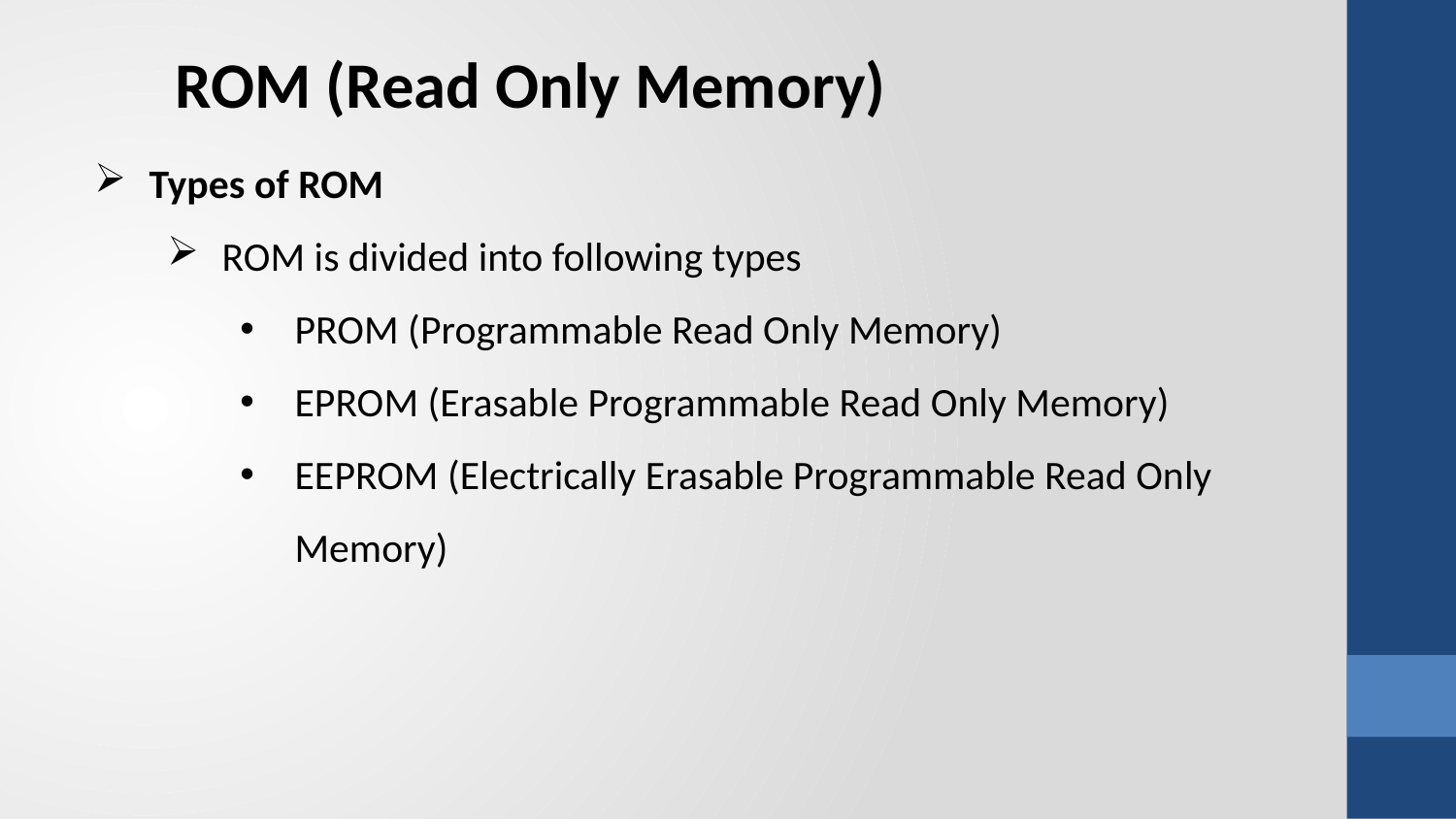

ROM (Read Only Memory)
Types of ROM
ROM is divided into following types
PROM (Programmable Read Only Memory)
EPROM (Erasable Programmable Read Only Memory)
EEPROM (Electrically Erasable Programmable Read Only Memory)